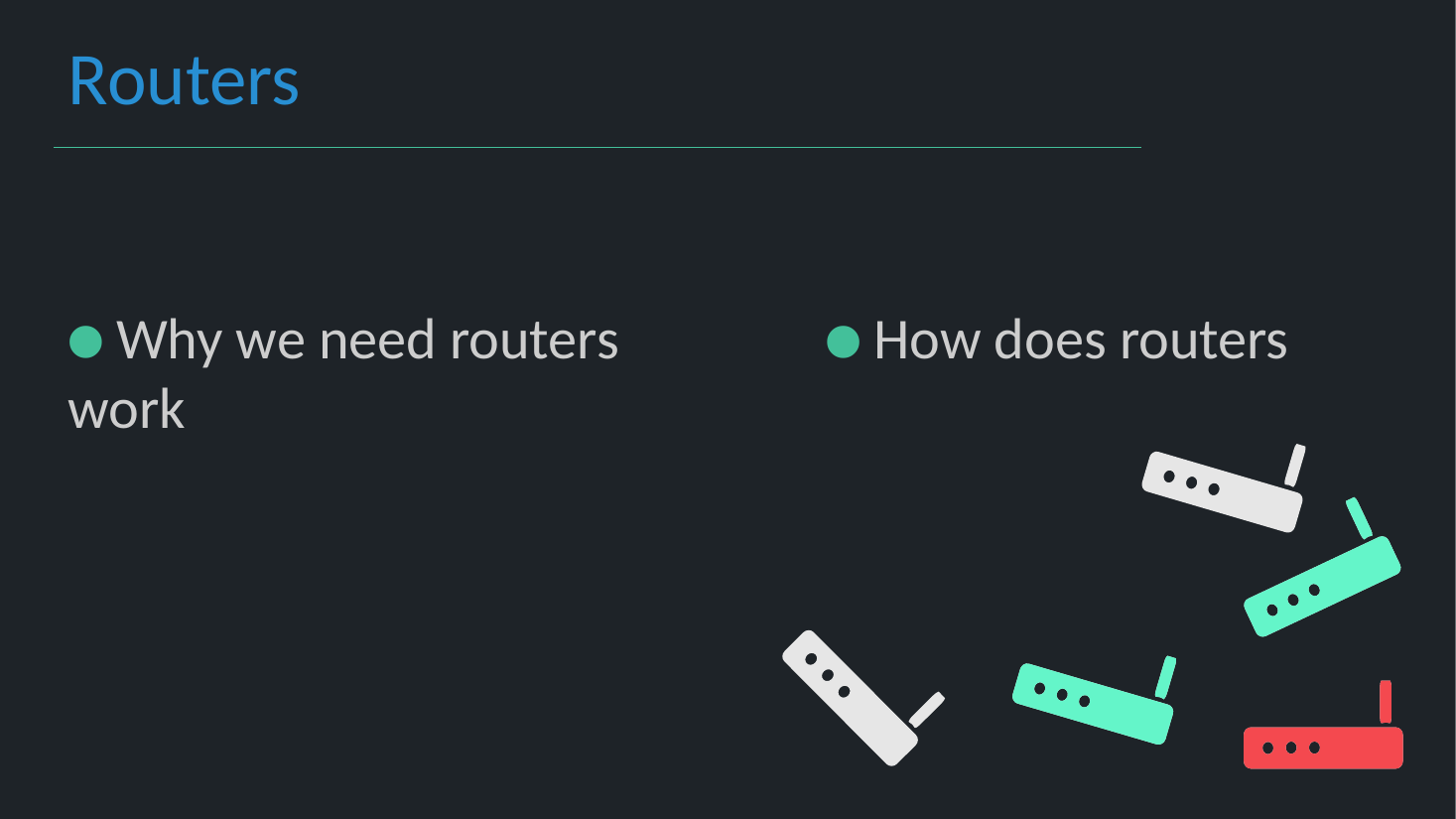

Routers
⚫ Why we need routers		 ⚫ How does routers work